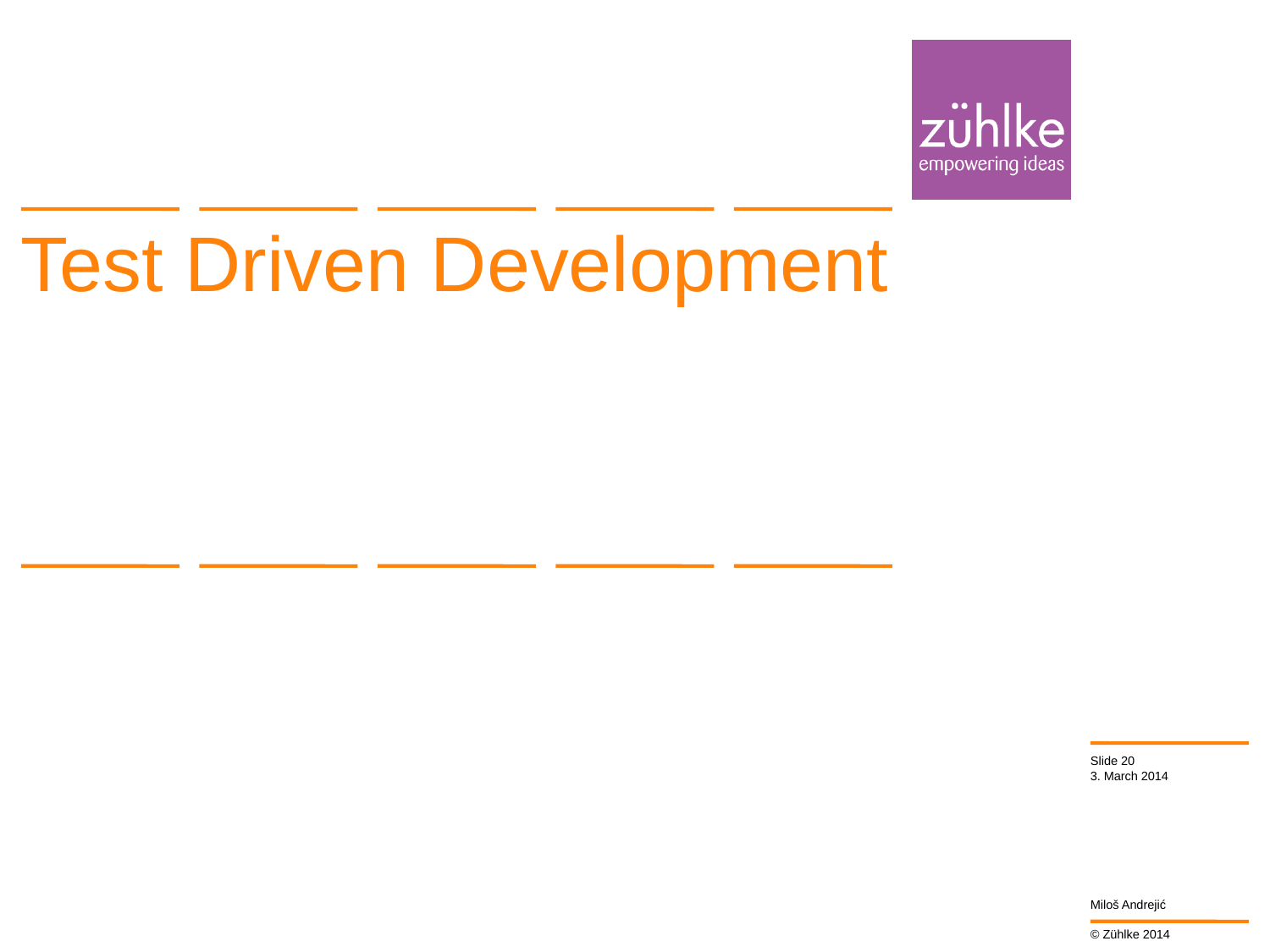

# Test Driven Development

Slide 20
3. March 2014